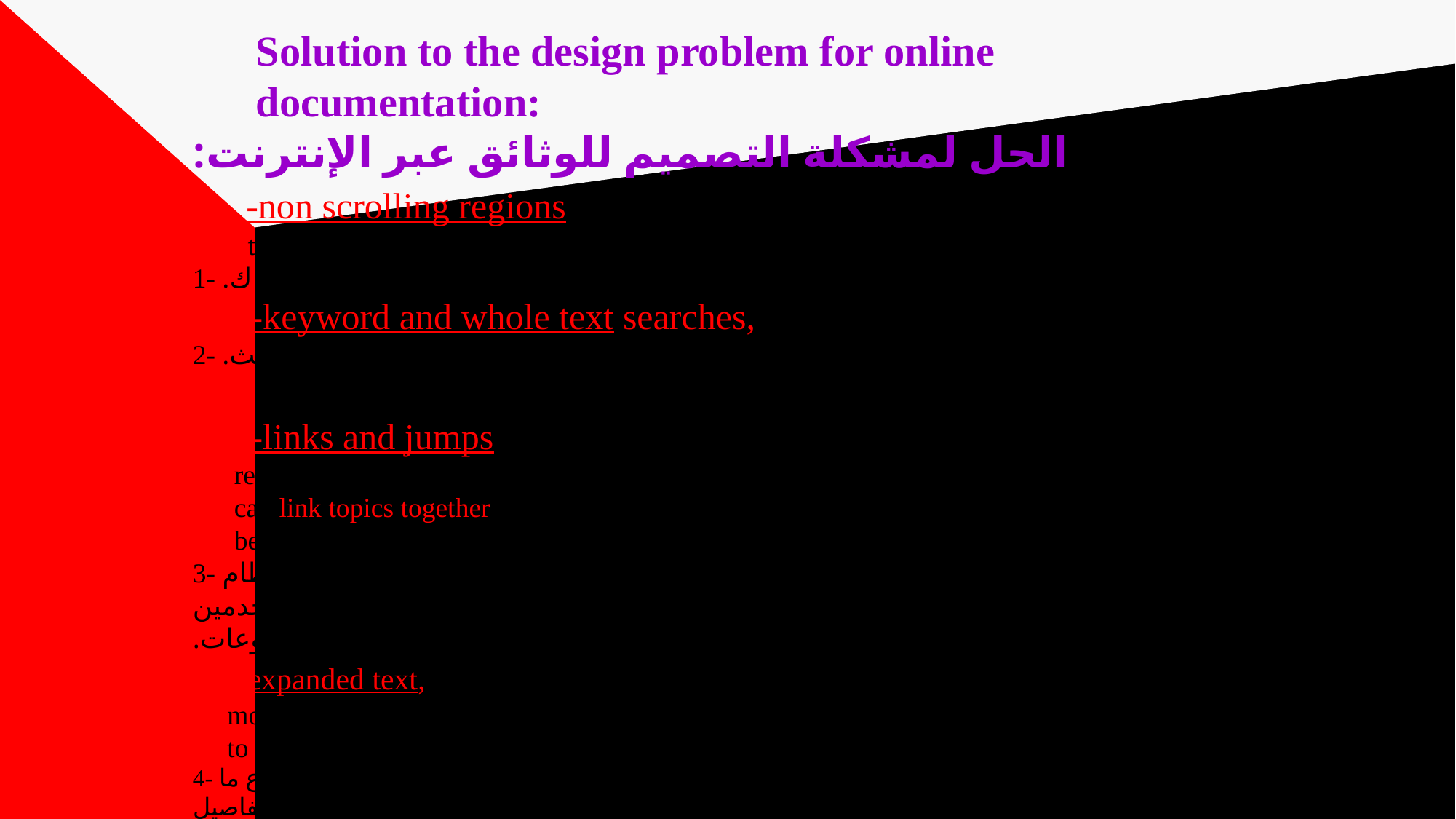

# Solution to the design problem for online documentation: الحل لمشكلة التصميم للوثائق عبر الإنترنت: 1-non scrolling regions, appear on top of screen  and stay there. 1- مناطق غير قابلة للتمرير، تظهر أعلى الشاشة وتبقى هناك. 2-keyword and whole text searches, search  box. 2- عمليات البحث عن الكلمات الرئيسية والنص الكامل، مربع البحث. 3-links and jumps, allows user to go from one topic to a related topic. Online help system have a definite advantage not only can link topics together, but you can allow users to go back and forth between topics. 3- الروابط والانتقالات، تسمح للمستخدم بالانتقال من موضوع إلى موضوع ذي صلة. يتمتع نظام المساعدة عبر الإنترنت بميزة محددة لا تقتصر على ربط الموضوعات معًا، بل تتيح للمستخدمين أيضًا الانتقال ذهابًا وإيابًا بين الموضوعات. 4-expanded text, also called “stretch text” allows you to embed more detail into a topic so that the user can click on the expanded text to view the detail. 4- النص الموسع، والذي يُسمى أيضًا "النص الممتد"، يسمح لك بتضمين المزيد من التفاصيل في موضوع ما حتى يتمكن المستخدم من النقر فوق النص الموسع لعرض التفاصيل.